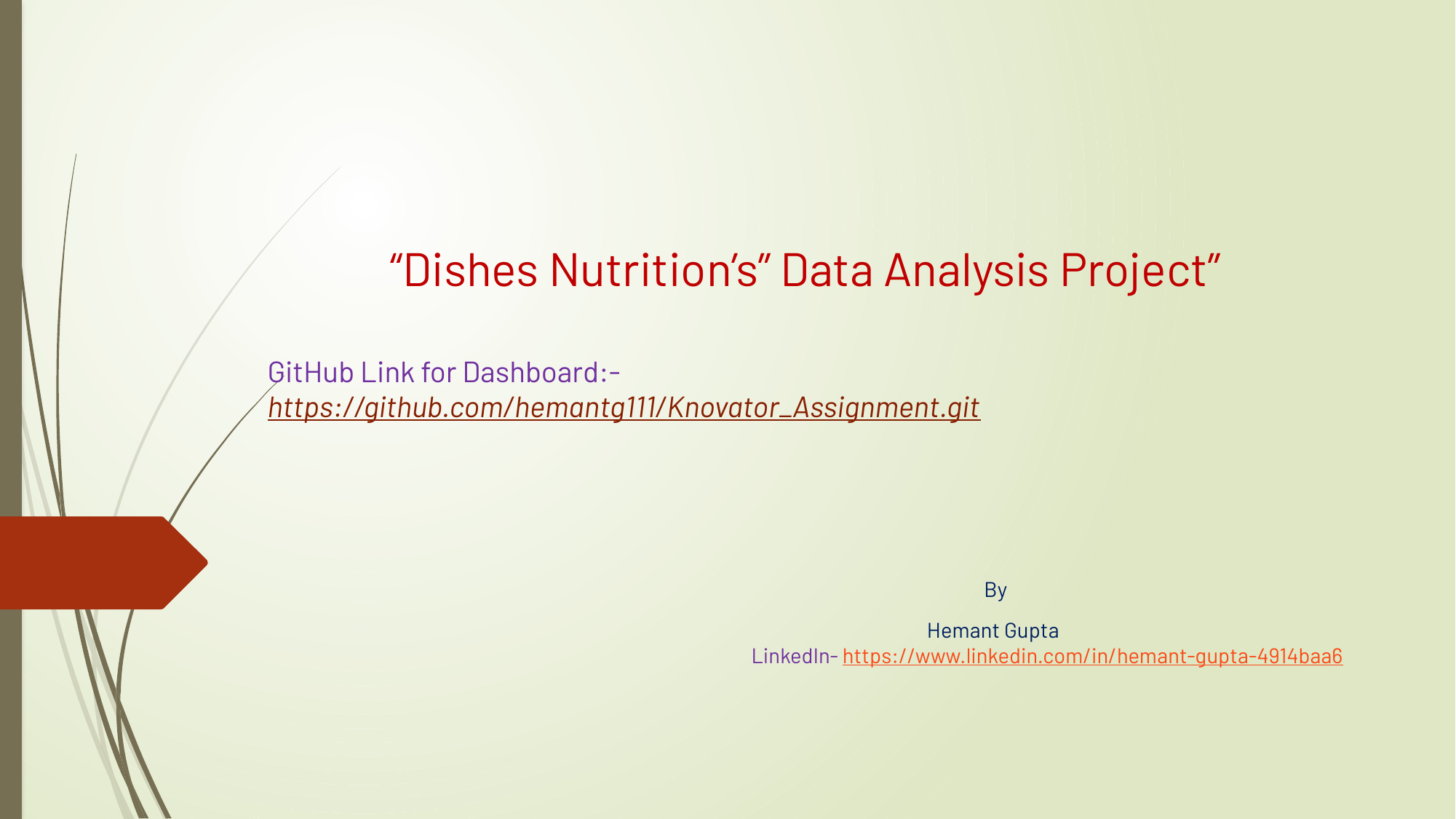

# “Dishes Nutrition’s” Data Analysis Project” GitHub Link for Dashboard:- https://github.com/hemantg111/Knovator_Assignment.git
                                        By
                                          Hemant Gupta
LinkedIn- https://www.linkedin.com/in/hemant-gupta-4914baa6